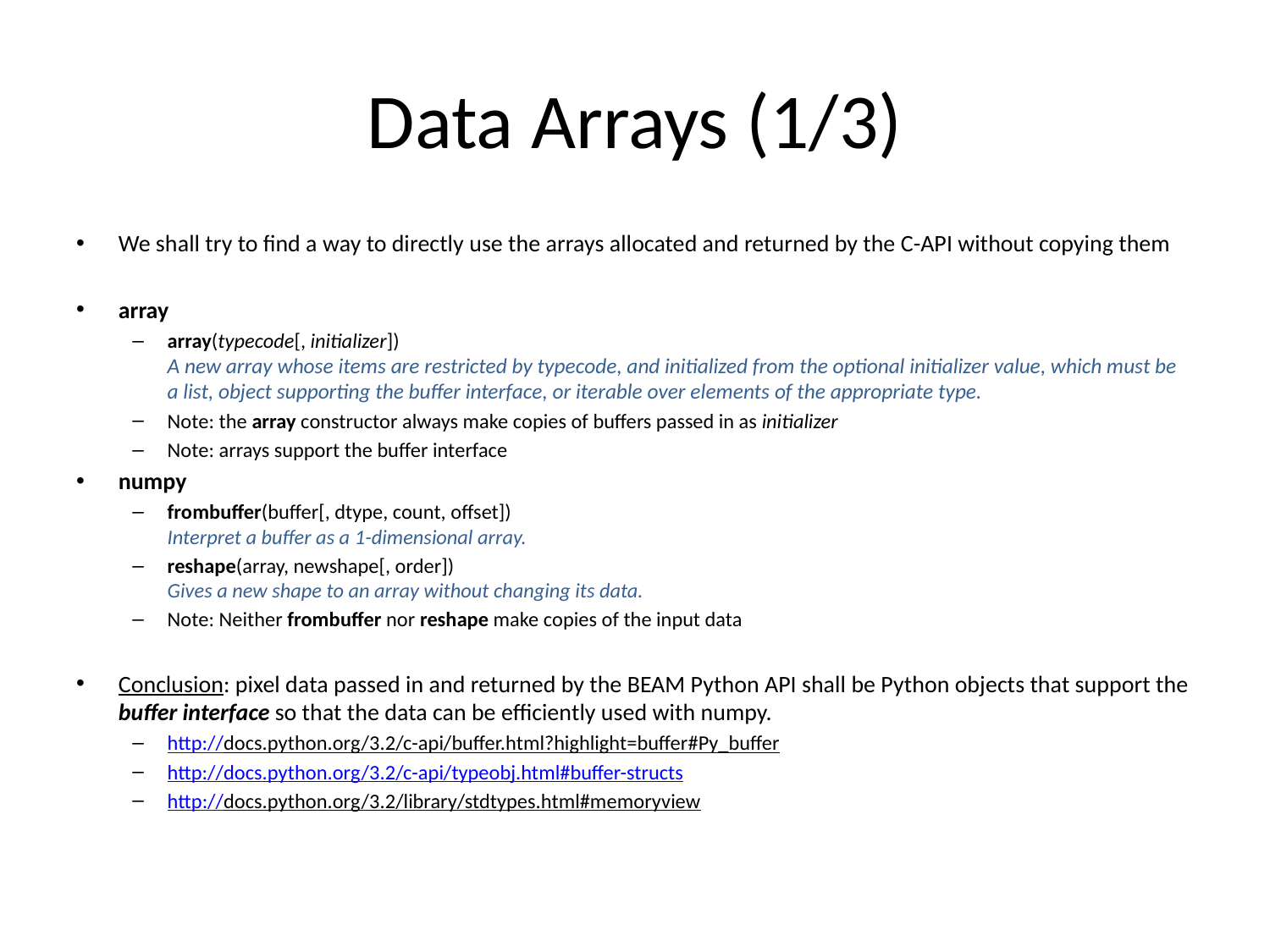

# Data Arrays (1/3)
We shall try to find a way to directly use the arrays allocated and returned by the C-API without copying them

array
array(typecode[, initializer])
A new array whose items are restricted by typecode, and initialized from the optional initializer value, which must be a list, object supporting the buffer interface, or iterable over elements of the appropriate type.
Note: the array constructor always make copies of buffers passed in as initializer
Note: arrays support the buffer interface
numpy
frombuffer(buffer[, dtype, count, offset])
Interpret a buffer as a 1-dimensional array.
reshape(array, newshape[, order])
Gives a new shape to an array without changing its data.
Note: Neither frombuffer nor reshape make copies of the input data

Conclusion: pixel data passed in and returned by the BEAM Python API shall be Python objects that support the buffer interface so that the data can be efficiently used with numpy.
http://docs.python.org/3.2/c-api/buffer.html?highlight=buffer#Py_buffer
http://docs.python.org/3.2/c-api/typeobj.html#buffer-structs
http://docs.python.org/3.2/library/stdtypes.html#memoryview